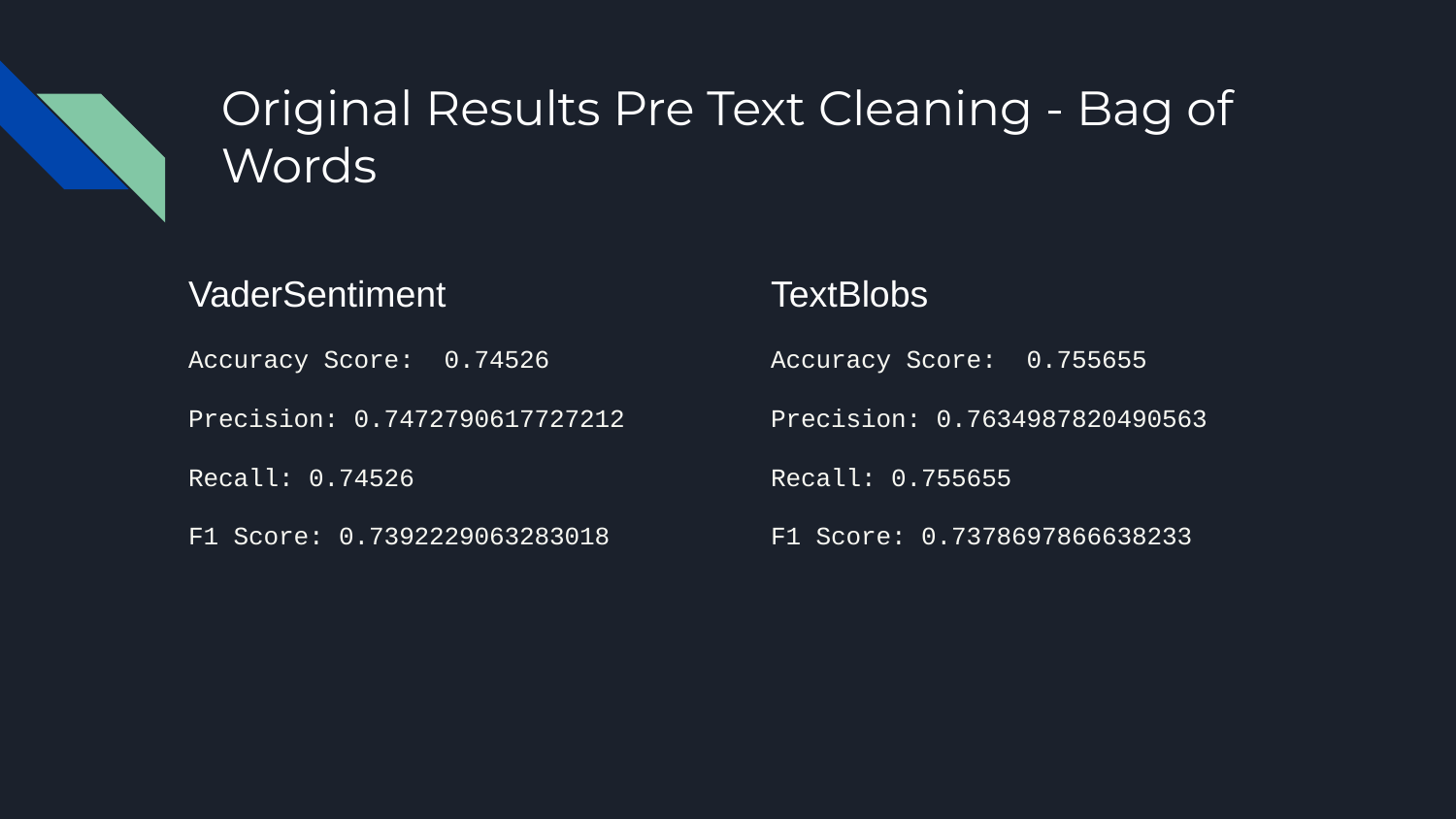

# Original Results Pre Text Cleaning - Bag of Words
VaderSentiment
Accuracy Score:  0.74526
Precision: 0.7472790617727212
Recall: 0.74526
F1 Score: 0.7392229063283018

TextBlobs
Accuracy Score:  0.755655
Precision: 0.7634987820490563
Recall: 0.755655
F1 Score: 0.7378697866638233